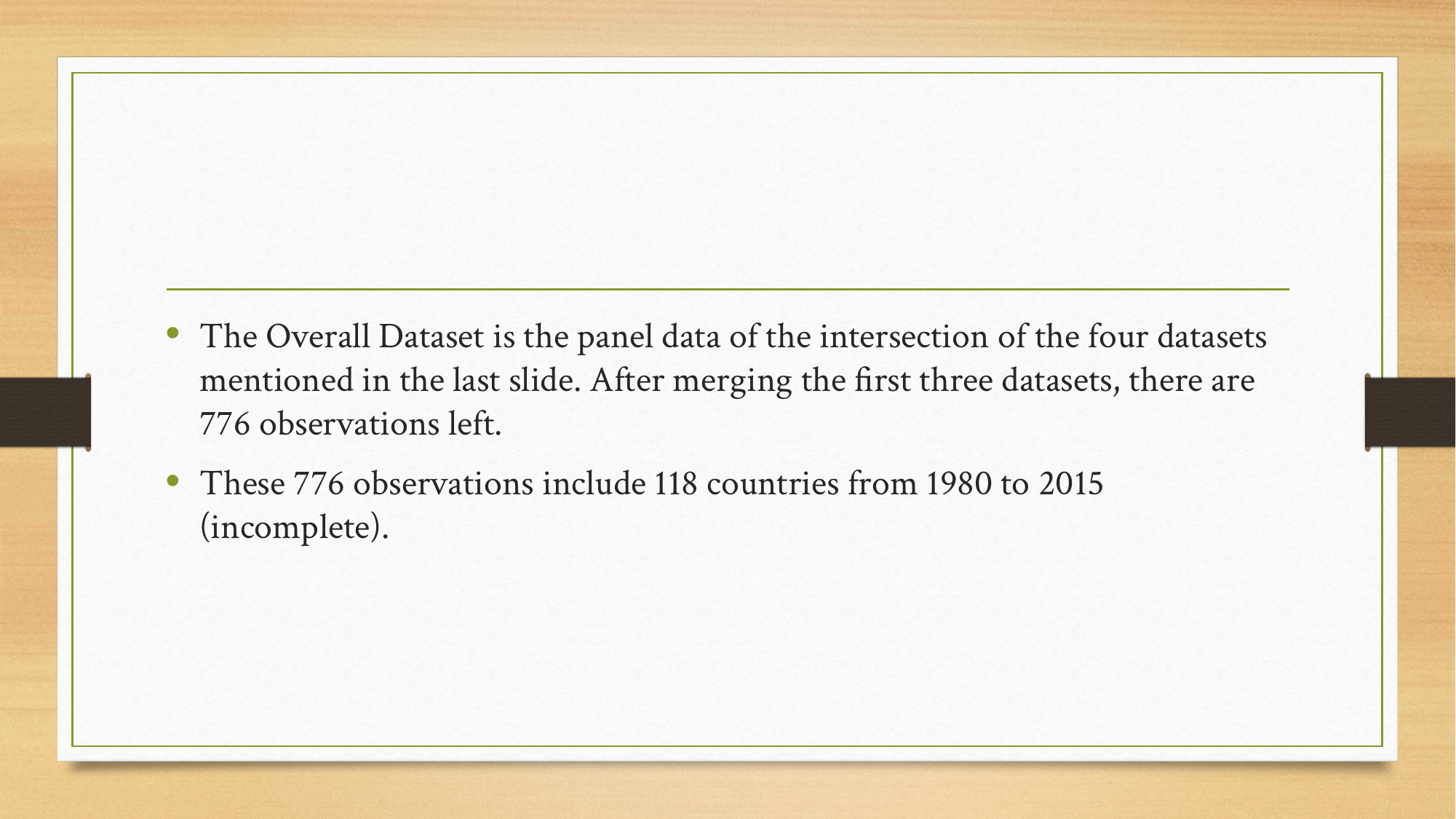

#
The Overall Dataset is the panel data of the intersection of the four datasets mentioned in the last slide. After merging the first three datasets, there are 776 observations left.
These 776 observations include 118 countries from 1980 to 2015 (incomplete).